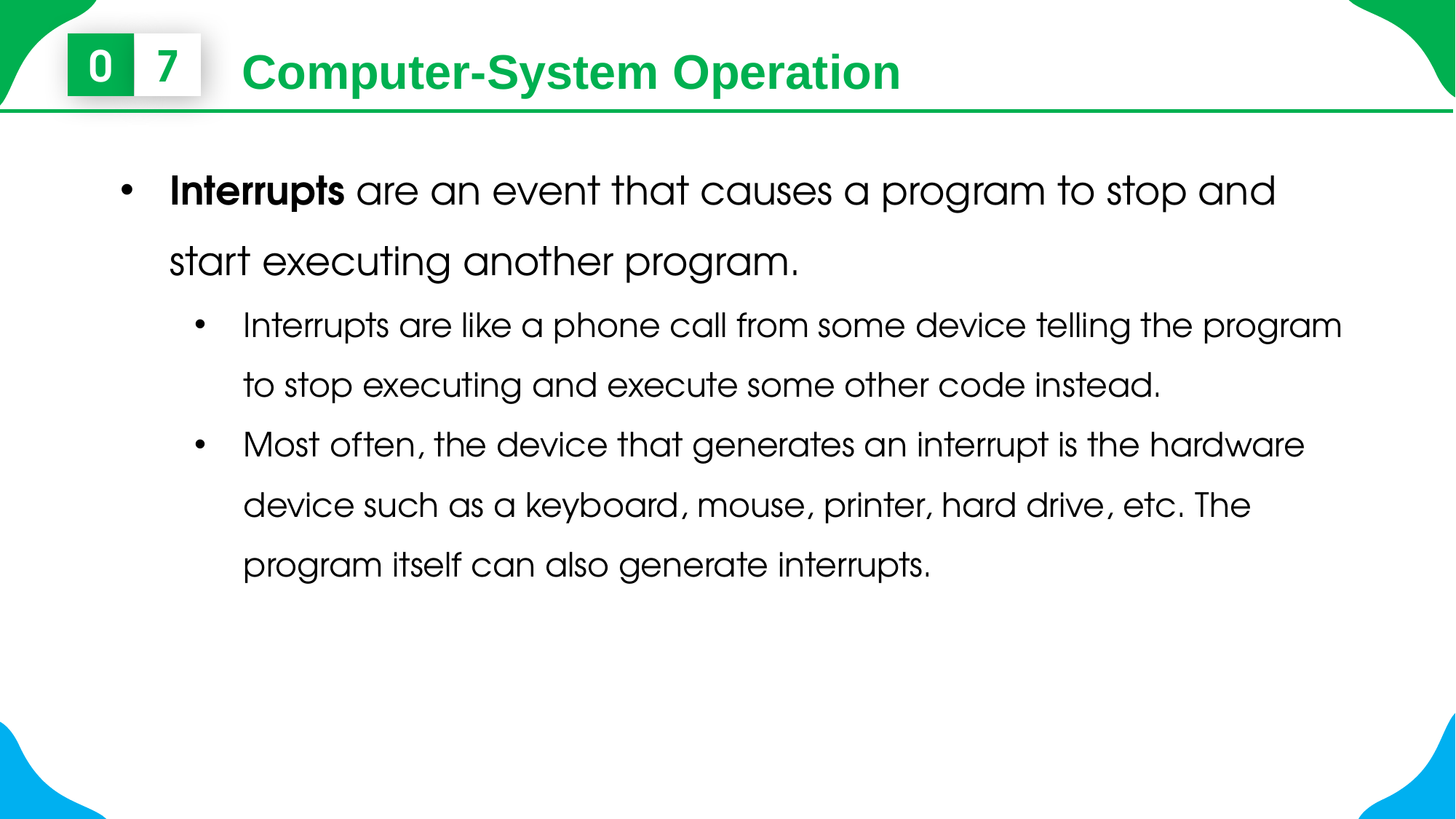

0
7
Computer-System Operation
Interrupts are an event that causes a program to stop and start executing another program.
Interrupts are like a phone call from some device telling the program to stop executing and execute some other code instead.
Most often, the device that generates an interrupt is the hardware device such as a keyboard, mouse, printer, hard drive, etc. The program itself can also generate interrupts.